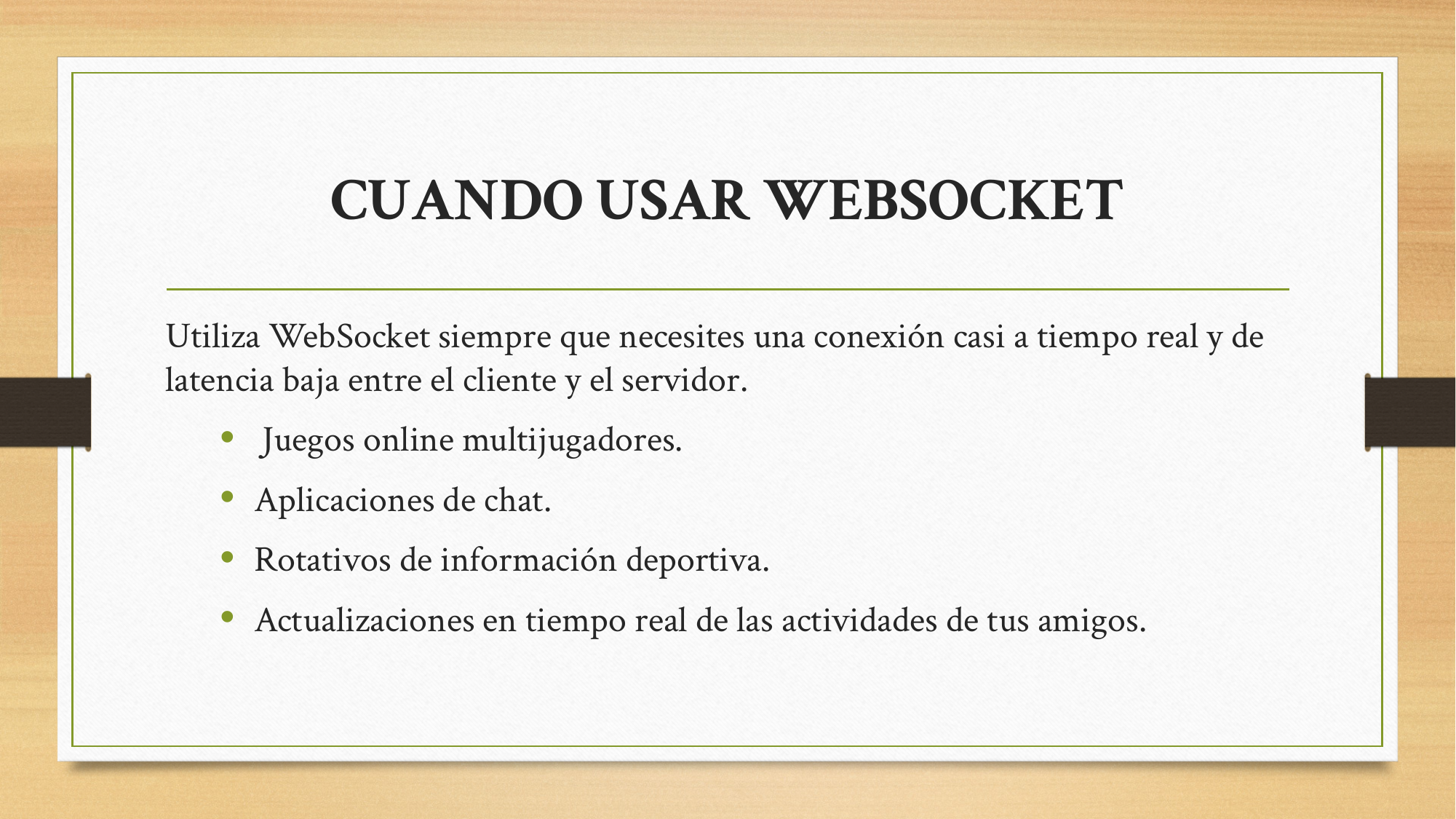

# CUANDO USAR WEBSOCKET
Utiliza WebSocket siempre que necesites una conexión casi a tiempo real y de latencia baja entre el cliente y el servidor.
 Juegos online multijugadores.
Aplicaciones de chat.
Rotativos de información deportiva.
Actualizaciones en tiempo real de las actividades de tus amigos.